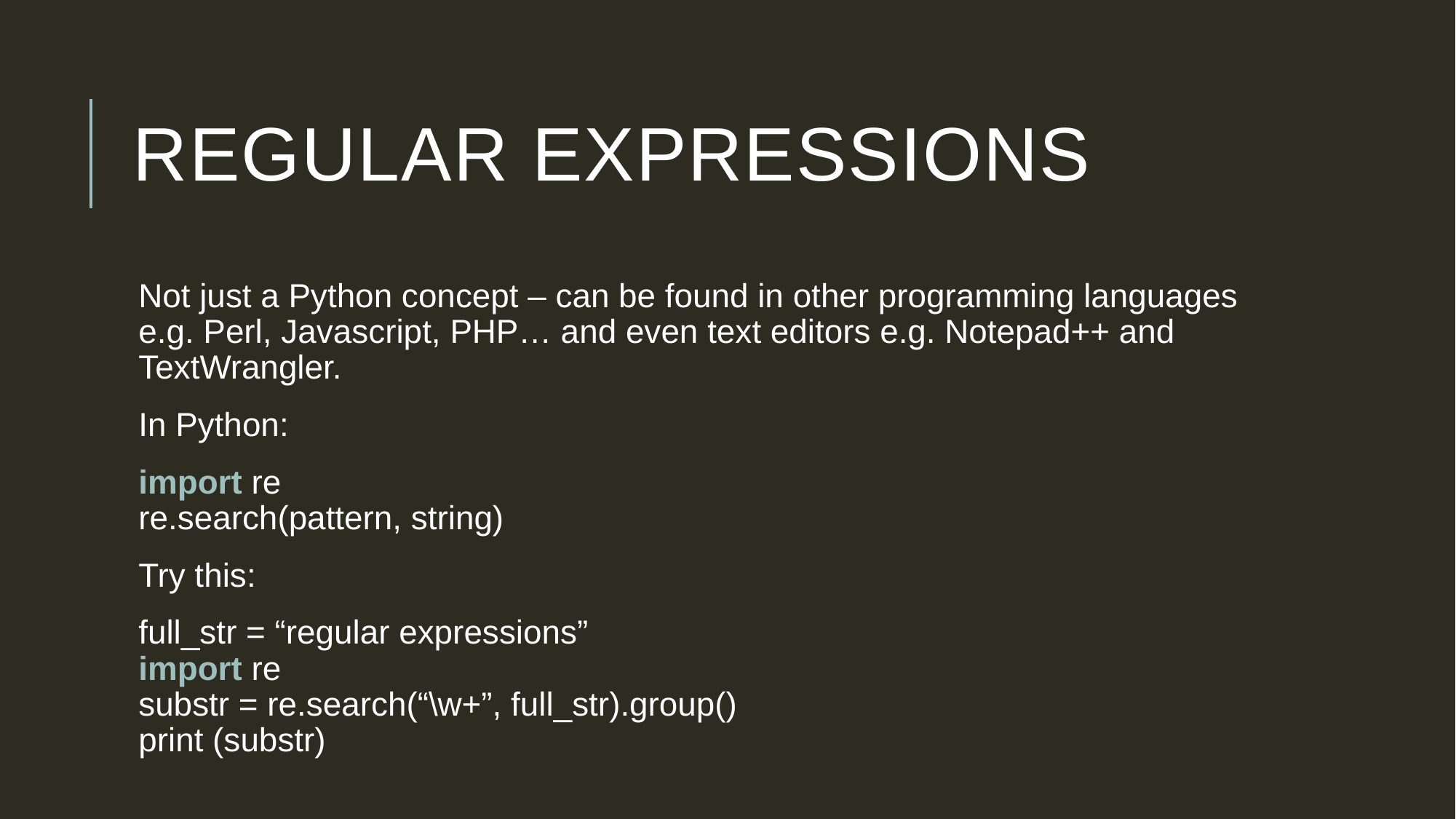

# Regular expressions
Not just a Python concept – can be found in other programming languages e.g. Perl, Javascript, PHP… and even text editors e.g. Notepad++ and TextWrangler.
In Python:
import re
re.search(pattern, string)
Try this:
full_str = “regular expressions”
import re
substr = re.search(“\w+”, full_str).group()
print (substr)